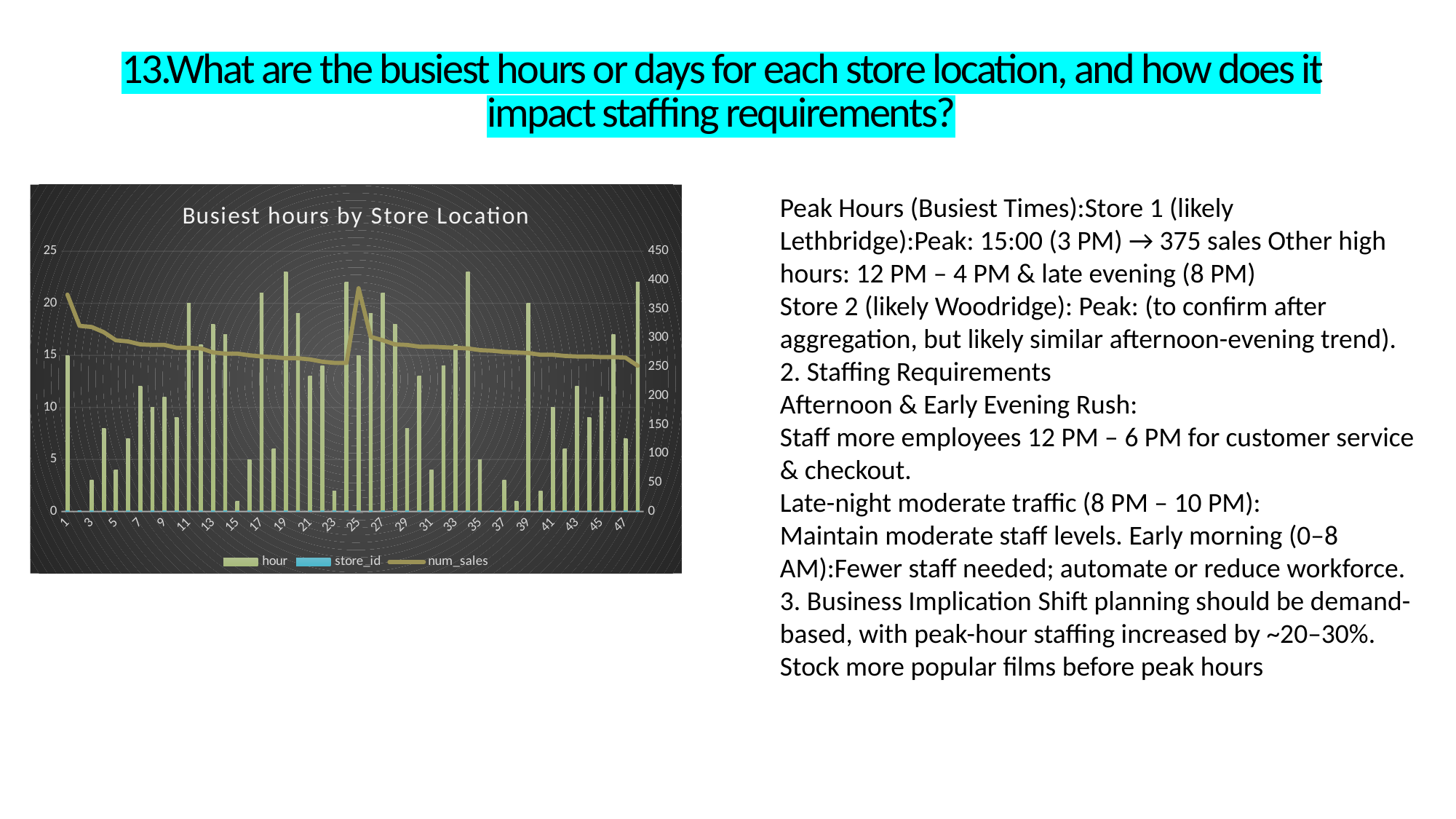

# 13.What are the busiest hours or days for each store location, and how does it impact staffing requirements?

### Chart: Busiest hours by Store Location

| Category | hour | store_id | num_sales |
|---|---|---|---|
Peak Hours (Busiest Times):Store 1 (likely Lethbridge):Peak: 15:00 (3 PM) → 375 sales Other high hours: 12 PM – 4 PM & late evening (8 PM)
Store 2 (likely Woodridge): Peak: (to confirm after aggregation, but likely similar afternoon-evening trend).
2. Staffing Requirements
Afternoon & Early Evening Rush:
Staff more employees 12 PM – 6 PM for customer service & checkout.
Late-night moderate traffic (8 PM – 10 PM):
Maintain moderate staff levels. Early morning (0–8 AM):Fewer staff needed; automate or reduce workforce.
3. Business Implication Shift planning should be demand-based, with peak-hour staffing increased by ~20–30%.  Stock more popular films before peak hours